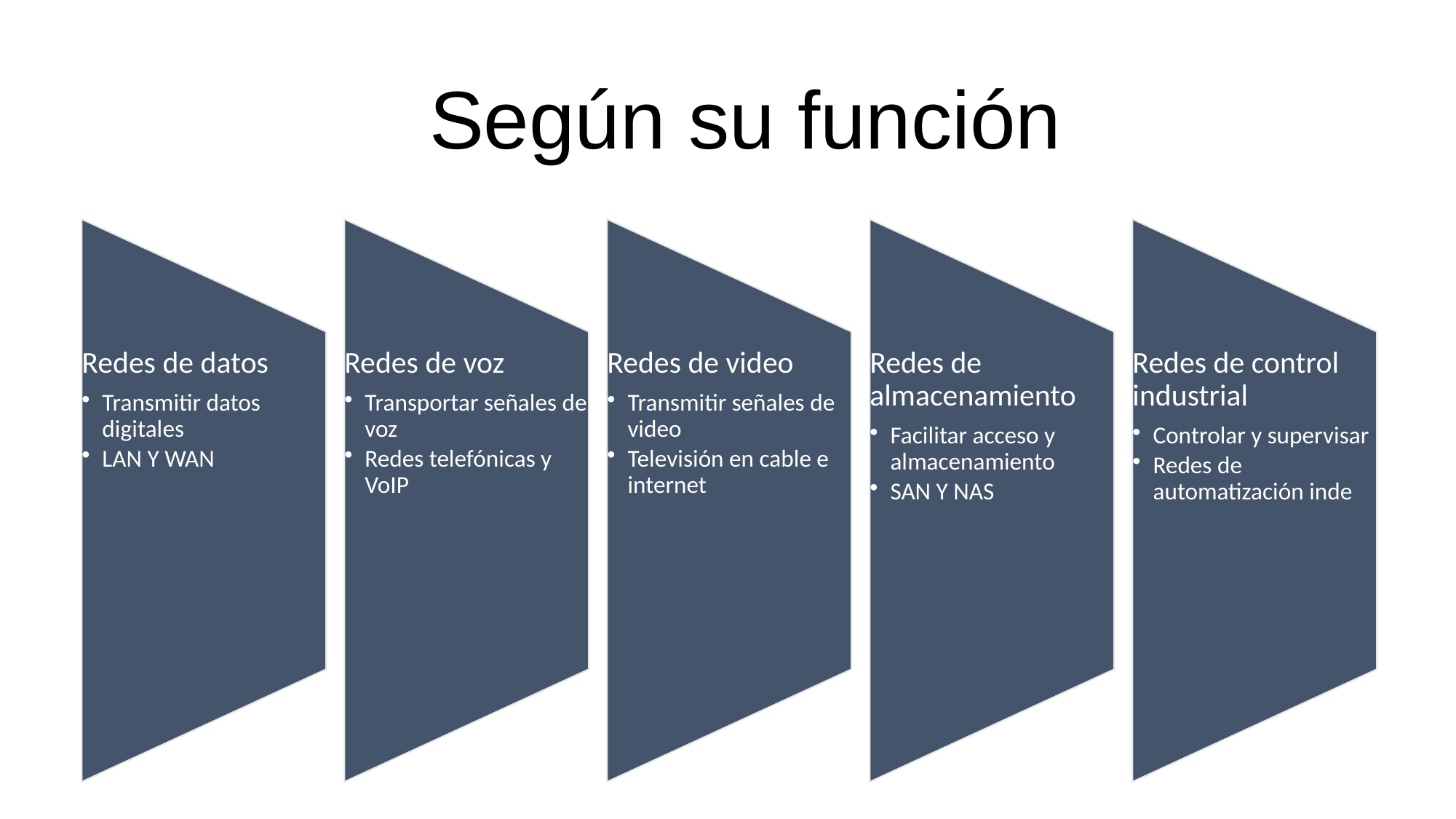

# Según su función
Redes de datos
Transmitir datos digitales
LAN Y WAN
Redes de voz
Transportar señales de voz
Redes telefónicas y VoIP
Redes de video
Transmitir señales de video
Televisión en cable e internet
Redes de almacenamiento
Facilitar acceso y almacenamiento
SAN Y NAS
Redes de control industrial
Controlar y supervisar
Redes de automatización inde